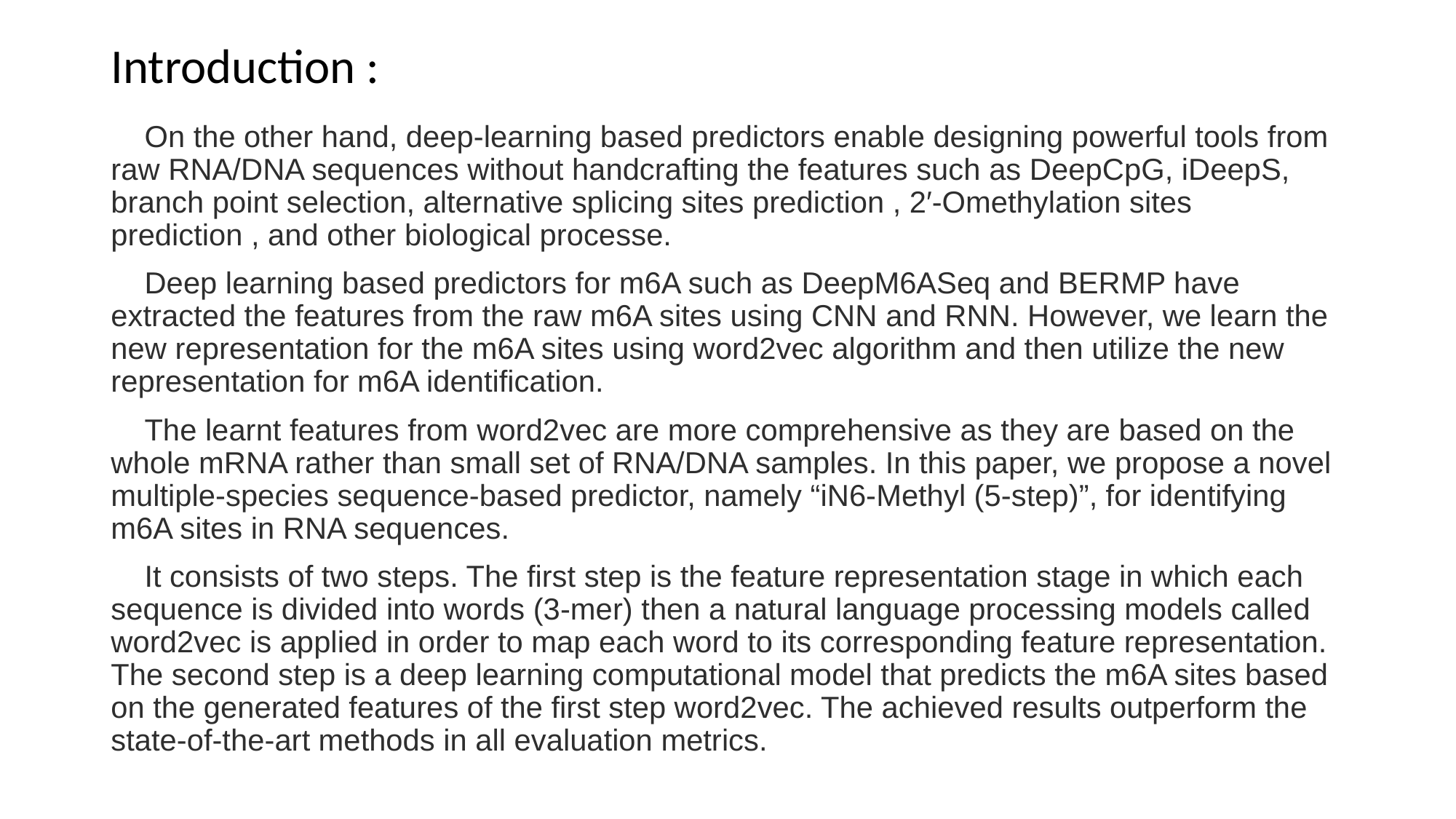

# Introduction :
    On the other hand, deep-learning based predictors enable designing powerful tools from raw RNA/DNA sequences without handcrafting the features such as DeepCpG, iDeepS, branch point selection, alternative splicing sites prediction , 2′-Omethylation sites prediction , and other biological processe.
    Deep learning based predictors for m6A such as DeepM6ASeq and BERMP have extracted the features from the raw m6A sites using CNN and RNN. However, we learn the new representation for the m6A sites using word2vec algorithm and then utilize the new representation for m6A identification.
    The learnt features from word2vec are more comprehensive as they are based on the whole mRNA rather than small set of RNA/DNA samples. In this paper, we propose a novel multiple-species sequence-based predictor, namely “iN6-Methyl (5-step)”, for identifying m6A sites in RNA sequences.
    It consists of two steps. The first step is the feature representation stage in which each sequence is divided into words (3-mer) then a natural language processing models called word2vec is applied in order to map each word to its corresponding feature representation. The second step is a deep learning computational model that predicts the m6A sites based on the generated features of the first step word2vec. The achieved results outperform the state-of-the-art methods in all evaluation metrics.